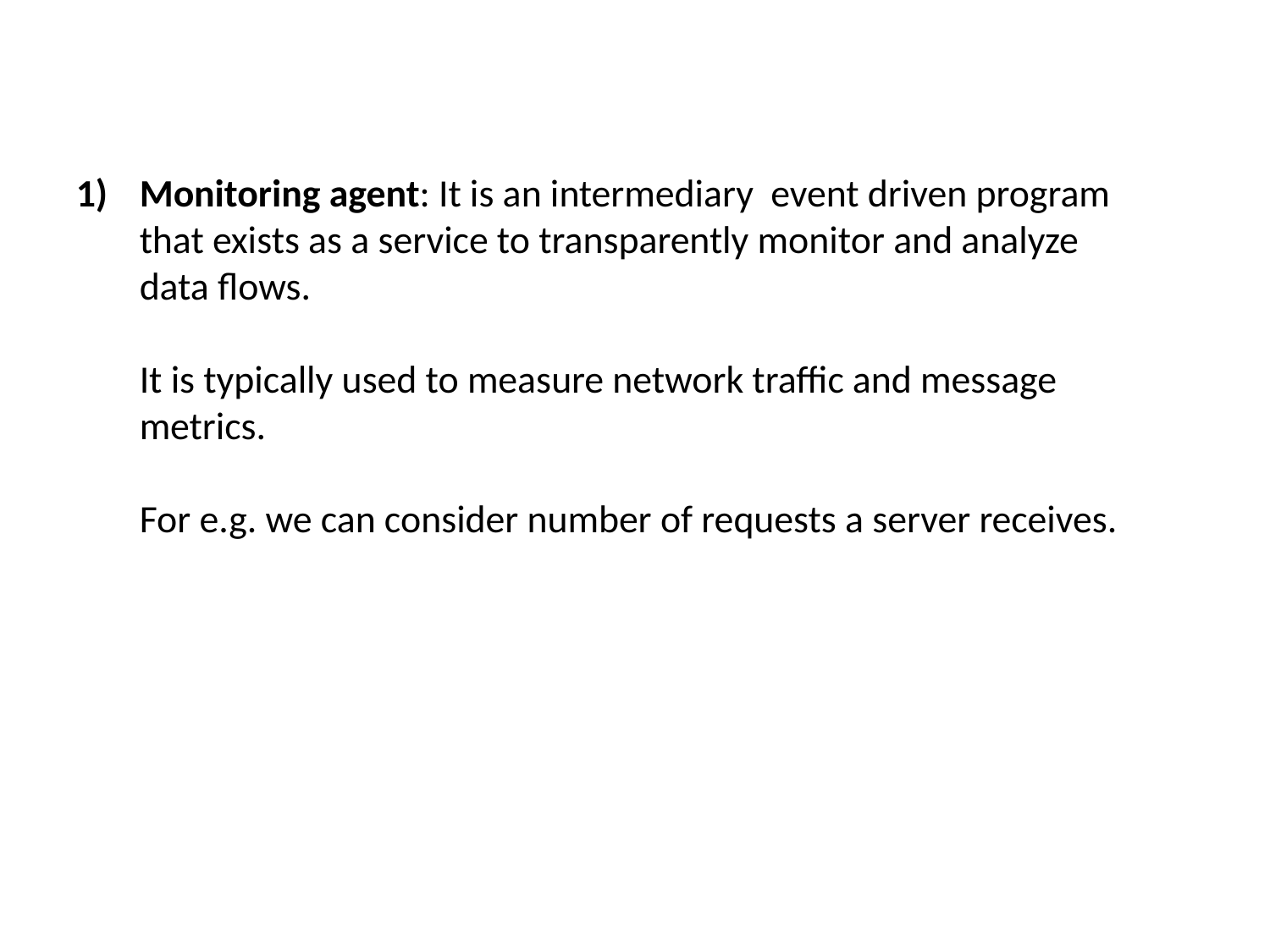

Monitoring agent: It is an intermediary  event driven program that exists as a service to transparently monitor and analyze data flows.

	It is typically used to measure network traffic and message metrics.

	For e.g. we can consider number of requests a server receives.